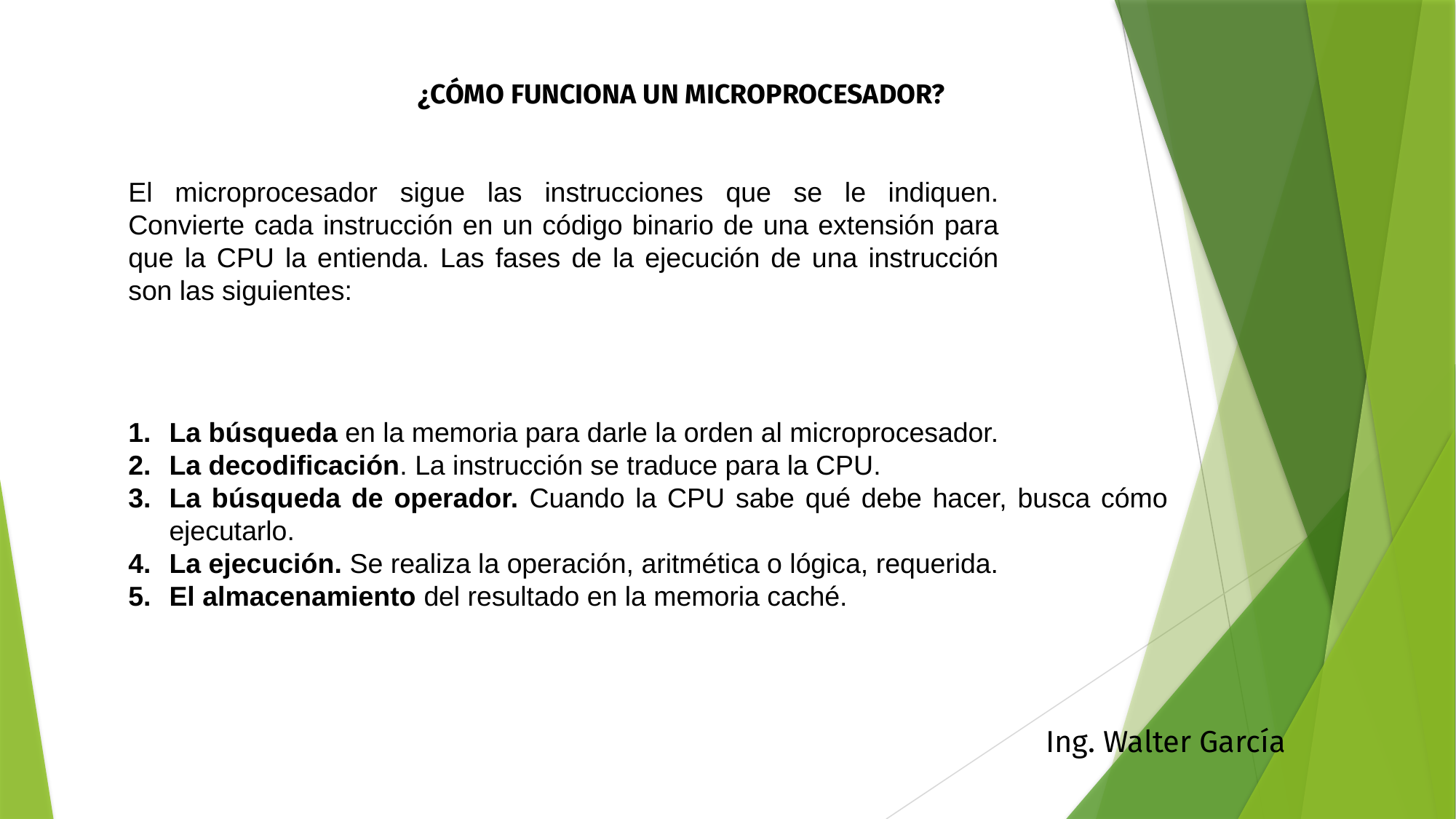

# ¿Cómo funciona un microprocesador?
El microprocesador sigue las instrucciones que se le indiquen. Convierte cada instrucción en un código binario de una extensión para que la CPU la entienda. Las fases de la ejecución de una instrucción son las siguientes:
La búsqueda en la memoria para darle la orden al microprocesador.
La decodificación. La instrucción se traduce para la CPU.
La búsqueda de operador. Cuando la CPU sabe qué debe hacer, busca cómo ejecutarlo.
La ejecución. Se realiza la operación, aritmética o lógica, requerida.
El almacenamiento del resultado en la memoria caché.
Ing. Walter García